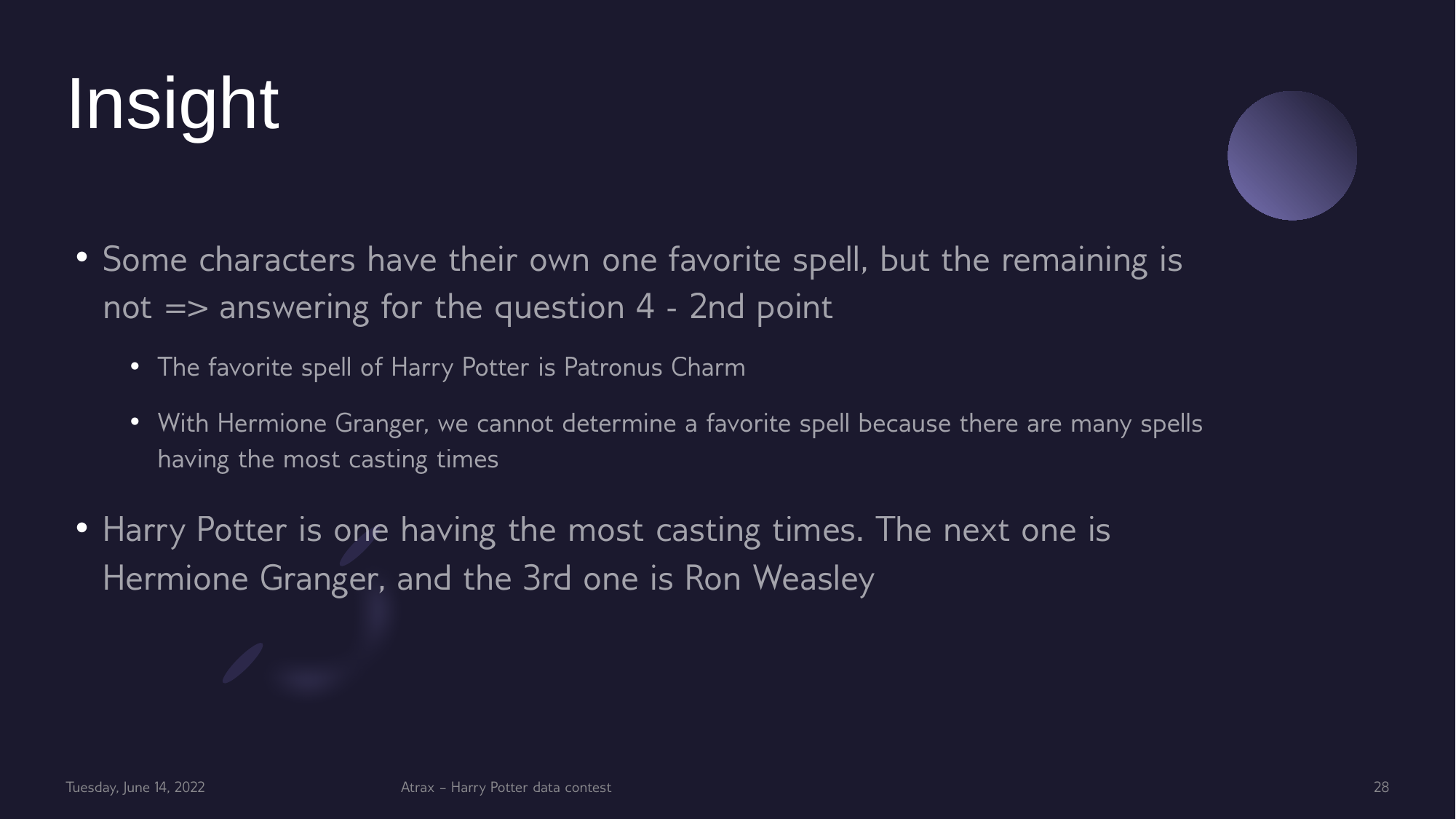

# Insight
Some characters have their own one favorite spell, but the remaining is not => answering for the question 4 - 2nd point
The favorite spell of Harry Potter is Patronus Charm
With Hermione Granger, we cannot determine a favorite spell because there are many spells having the most casting times
Harry Potter is one having the most casting times. The next one is Hermione Granger, and the 3rd one is Ron Weasley
Tuesday, June 14, 2022
Atrax – Harry Potter data contest
28